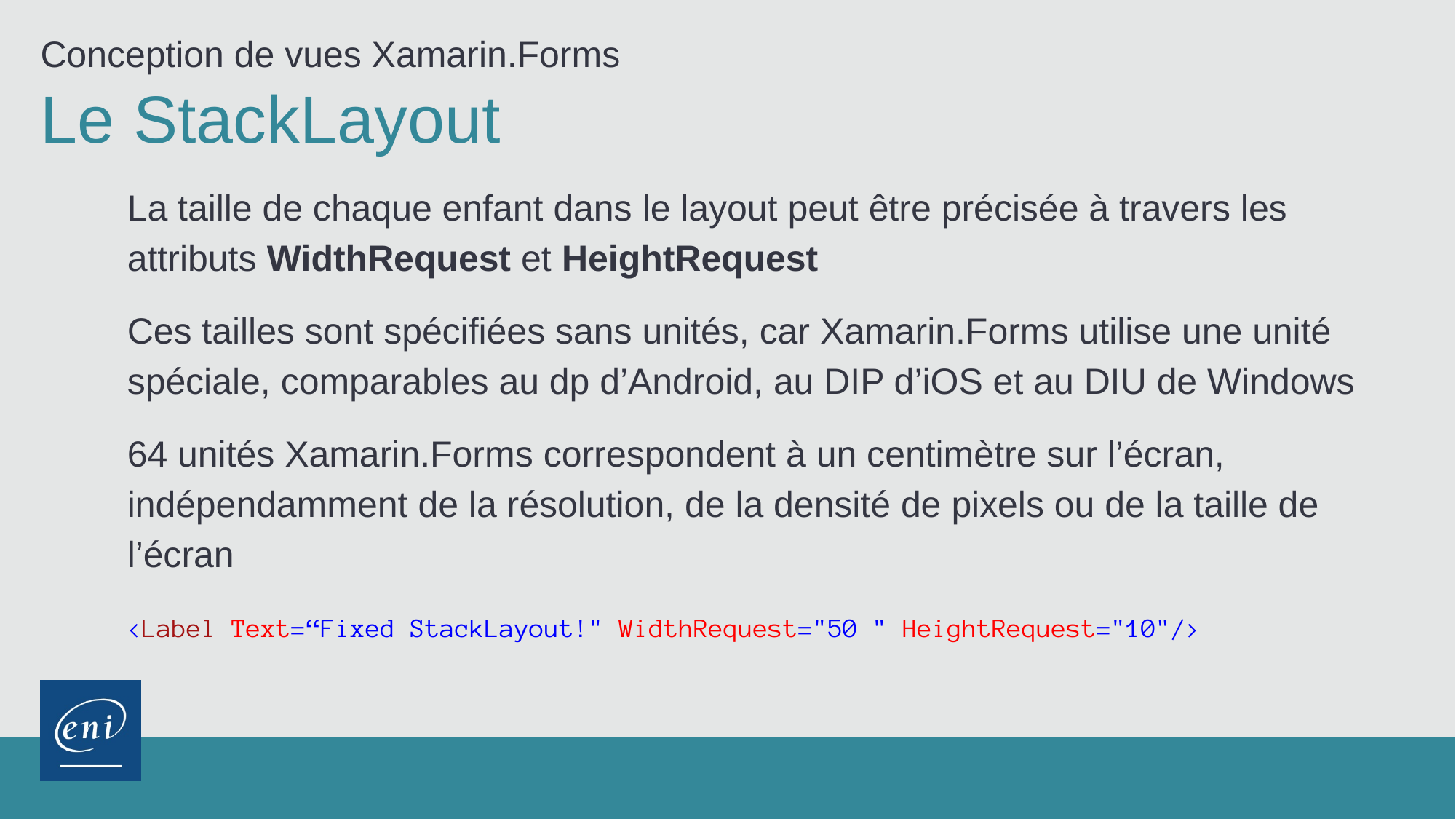

Conception de vues Xamarin.Forms
Le StackLayout
La taille de chaque enfant dans le layout peut être précisée à travers les attributs WidthRequest et HeightRequest
Ces tailles sont spécifiées sans unités, car Xamarin.Forms utilise une unité spéciale, comparables au dp d’Android, au DIP d’iOS et au DIU de Windows
64 unités Xamarin.Forms correspondent à un centimètre sur l’écran, indépendamment de la résolution, de la densité de pixels ou de la taille de l’écran

<Label Text=“Fixed StackLayout!" WidthRequest="50 " HeightRequest="10"/>